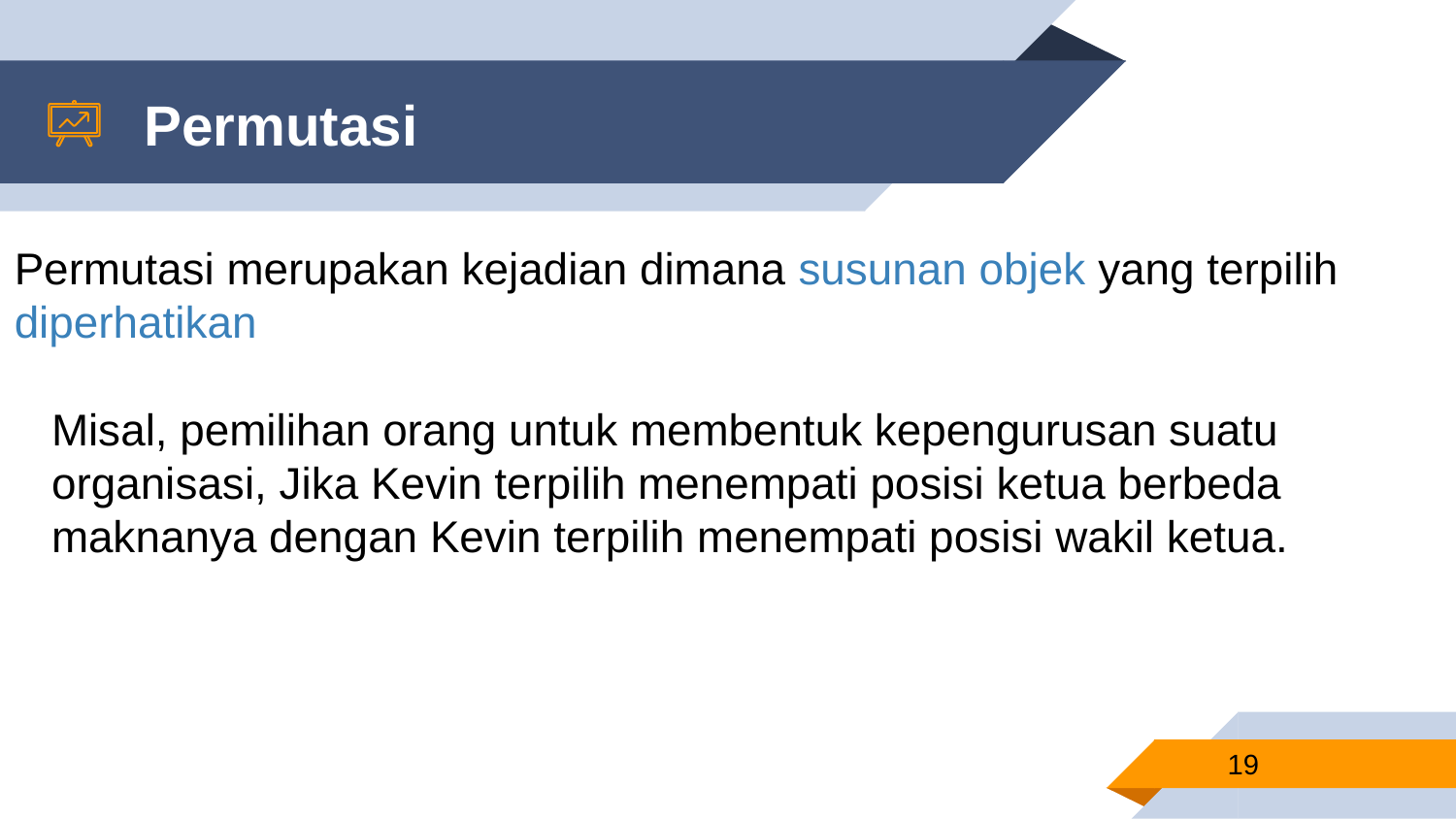

# Permutasi

Permutasi merupakan kejadian dimana susunan objek yang terpilih
diperhatikan
Misal, pemilihan orang untuk membentuk kepengurusan suatu organisasi, Jika Kevin terpilih menempati posisi ketua berbeda maknanya dengan Kevin terpilih menempati posisi wakil ketua.
19